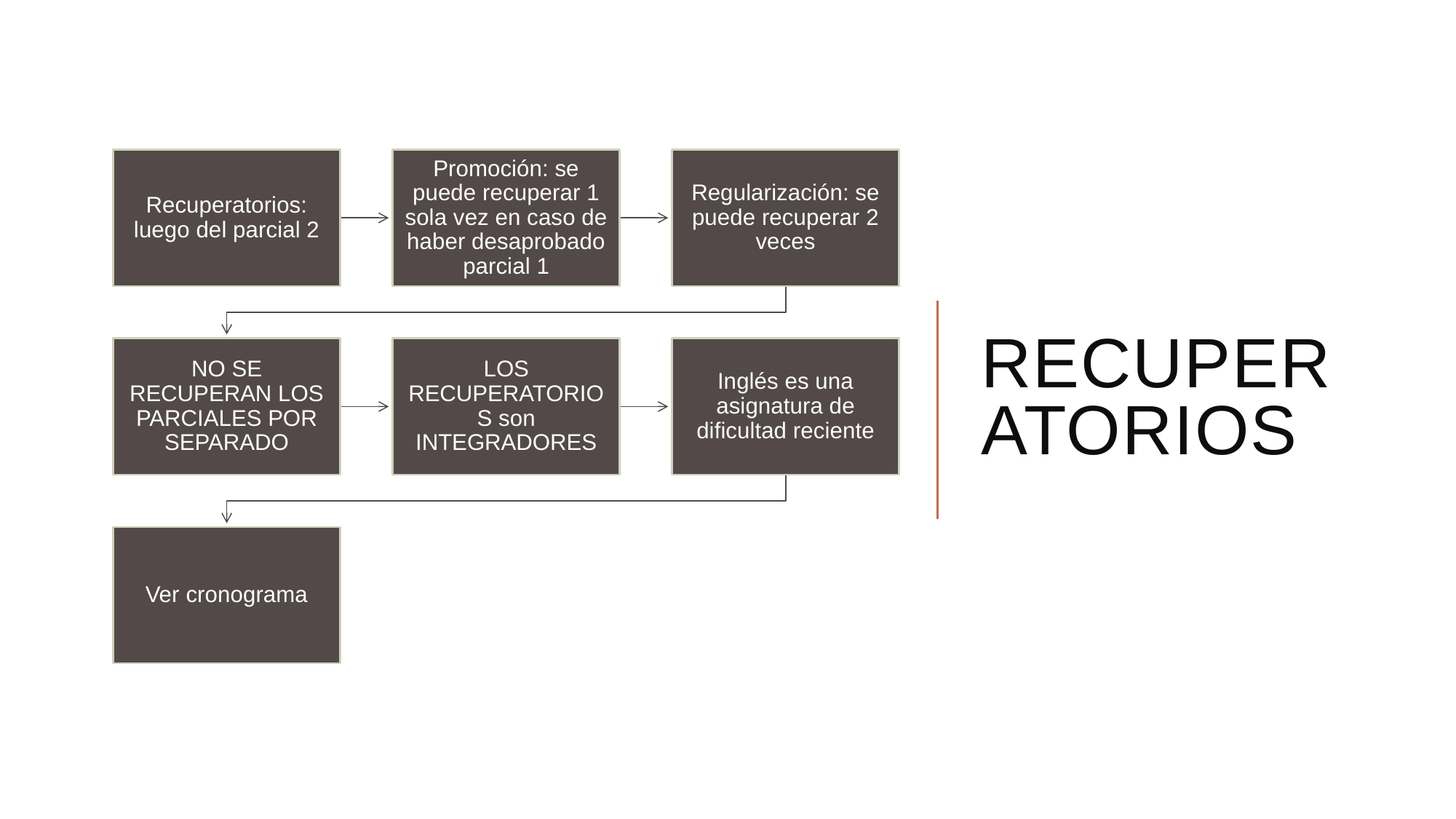

# Recuperatorios

Recuperatorios: luego del parcial 2

Promoción: se puede recuperar 1 sola vez en caso de haber desaprobado parcial 1

Regularización: se puede recuperar 2 veces

NO SE RECUPERAN LOS PARCIALES POR SEPARADO

LOS RECUPERATORIOS son INTEGRADORES

Inglés es una asignatura de dificultad reciente
Ver cronograma